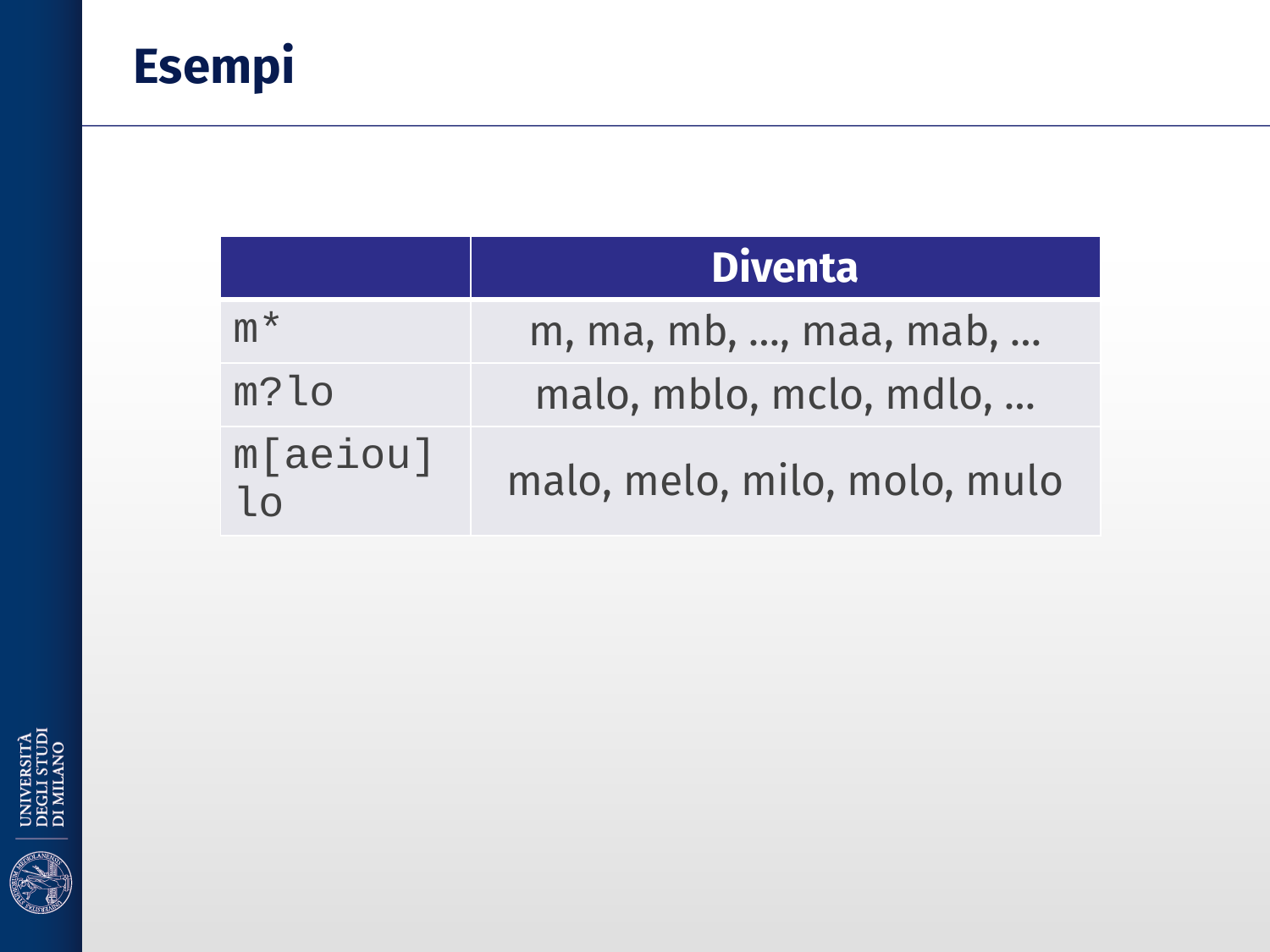

# Esempi
|  | Diventa |
| --- | --- |
| m\* | m, ma, mb, …, maa, mab, … |
| m?lo | malo, mblo, mclo, mdlo, … |
| m[aeiou]lo | malo, melo, milo, molo, mulo |